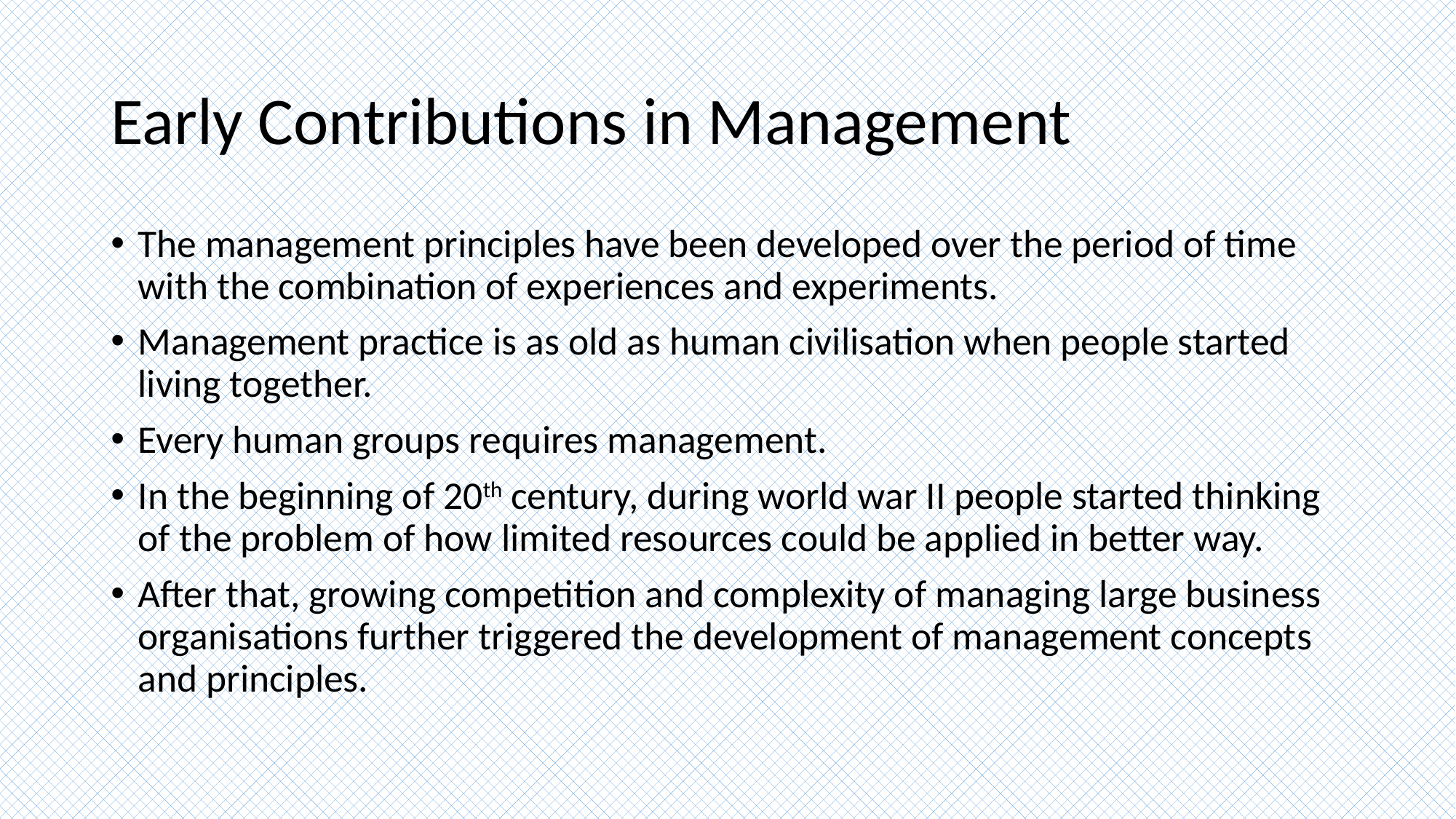

# Early Contributions in Management
The management principles have been developed over the period of time with the combination of experiences and experiments.
Management practice is as old as human civilisation when people started living together.
Every human groups requires management.
In the beginning of 20th century, during world war II people started thinking of the problem of how limited resources could be applied in better way.
After that, growing competition and complexity of managing large business organisations further triggered the development of management concepts and principles.